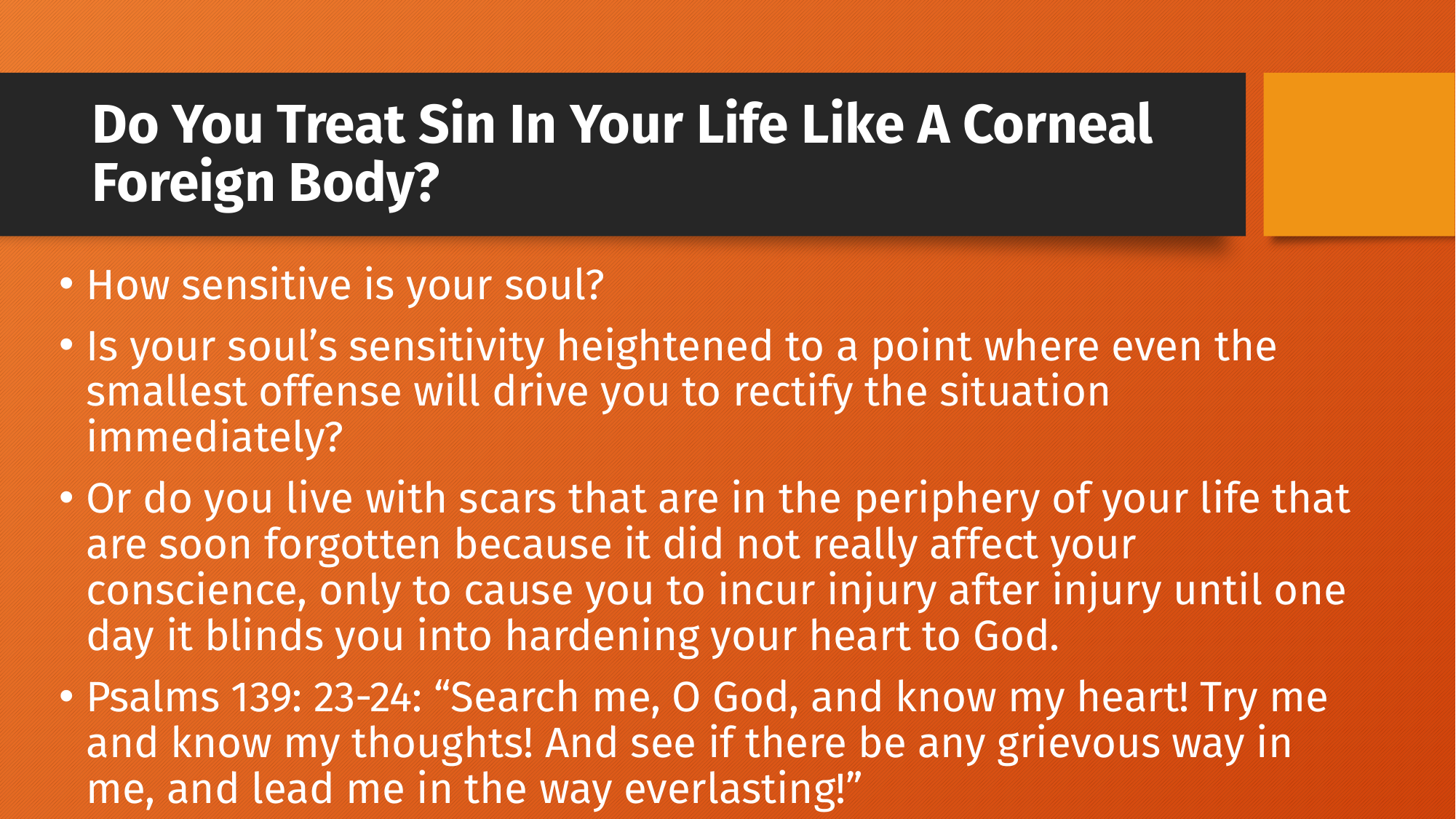

# Do You Treat Sin In Your Life Like A Corneal Foreign Body?
How sensitive is your soul?
Is your soul’s sensitivity heightened to a point where even the smallest offense will drive you to rectify the situation immediately?
Or do you live with scars that are in the periphery of your life that are soon forgotten because it did not really affect your conscience, only to cause you to incur injury after injury until one day it blinds you into hardening your heart to God.
Psalms 139: 23-24: “Search me, O God, and know my heart! Try me and know my thoughts! And see if there be any grievous way in me, and lead me in the way everlasting!”